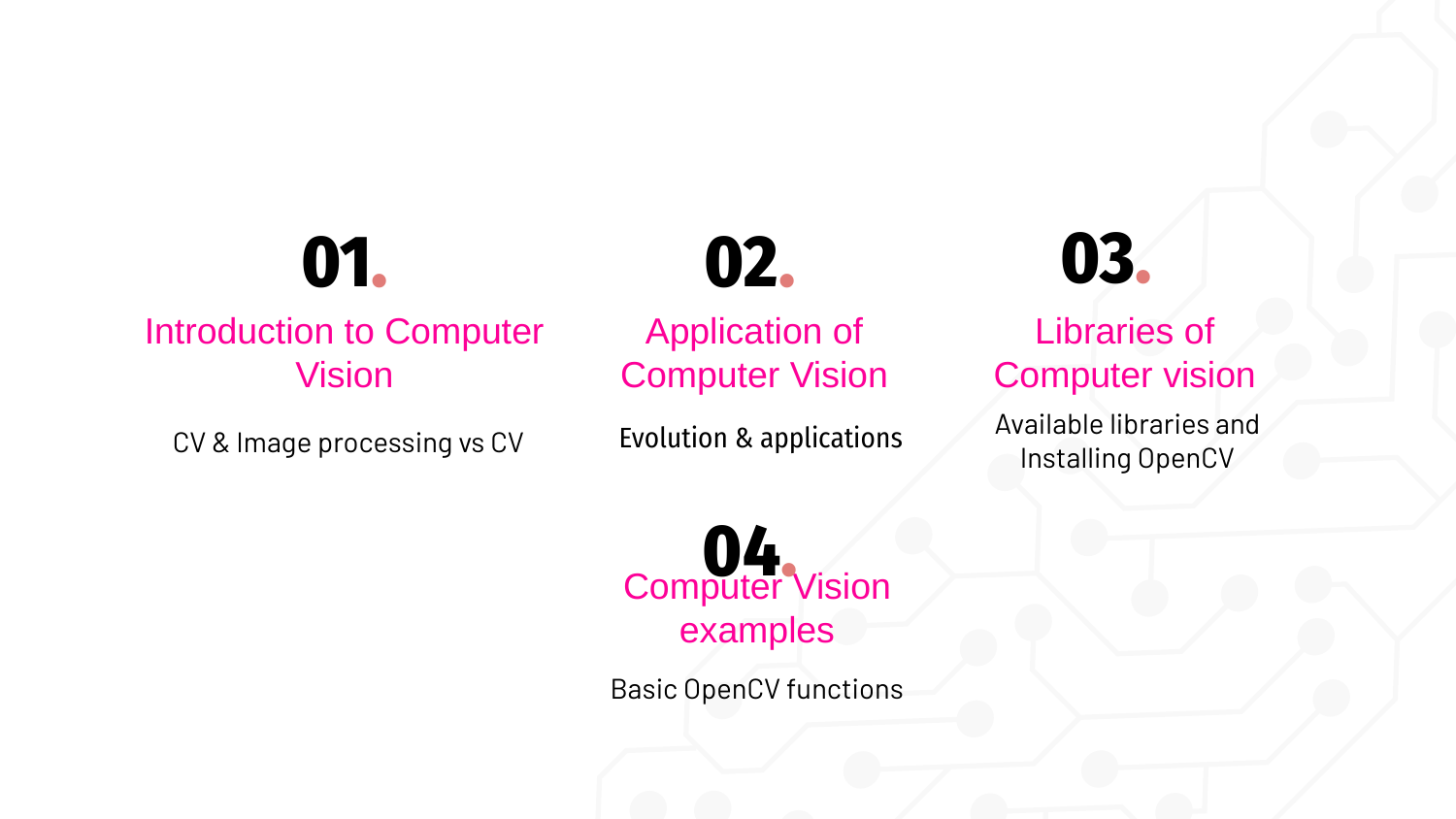

03.
01.
02.
Introduction to Computer Vision
Libraries of Computer vision
Application of Computer Vision
Available libraries and Installing OpenCV

Evolution & applications
CV & Image processing vs CV
04.
Computer Vision examples
Basic OpenCV functions